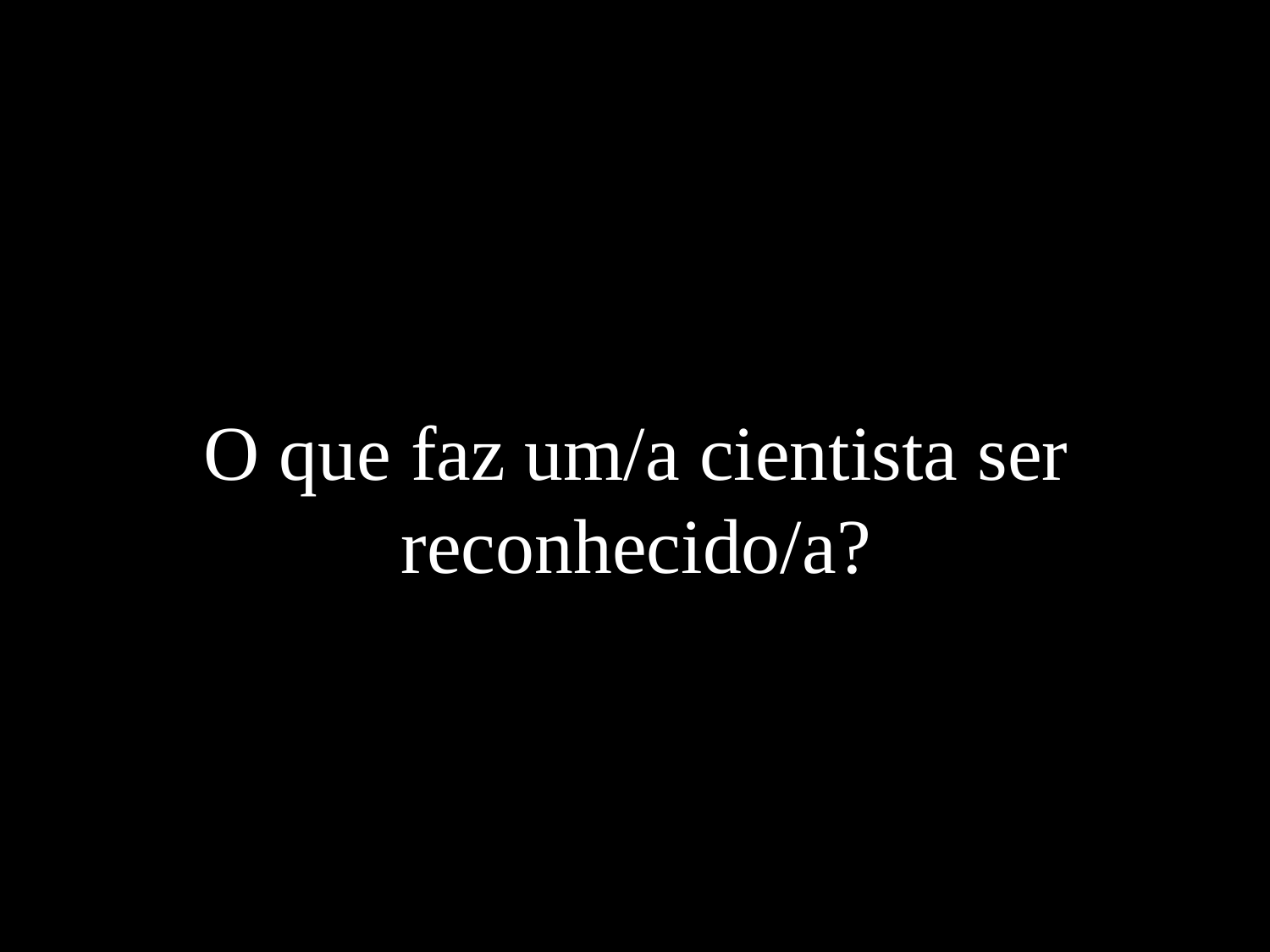

# O que faz um/a cientista ser reconhecido/a?